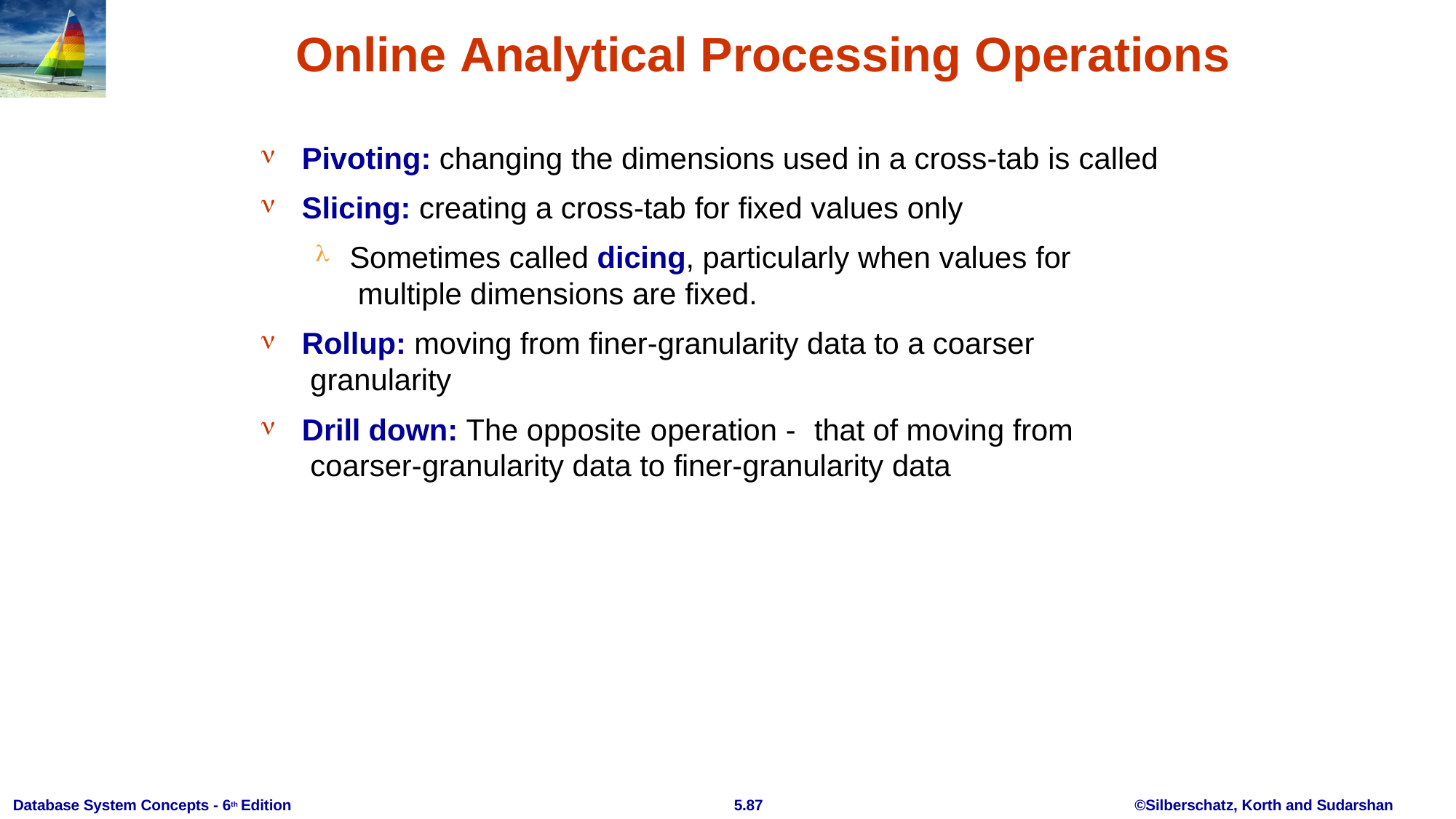

# Online Analytical Processing Operations
ν
ν
Pivoting: changing the dimensions used in a cross-tab is called
Slicing: creating a cross-tab for fixed values only
λ
Sometimes called dicing, particularly when values for  multiple dimensions are fixed.
Rollup: moving from finer-granularity data to a coarser  granularity
Drill down: The opposite operation -	that of moving from  coarser-granularity data to finer-granularity data
ν
ν
Database System Concepts - 6th Edition
5.87
©Silberschatz, Korth and Sudarshan